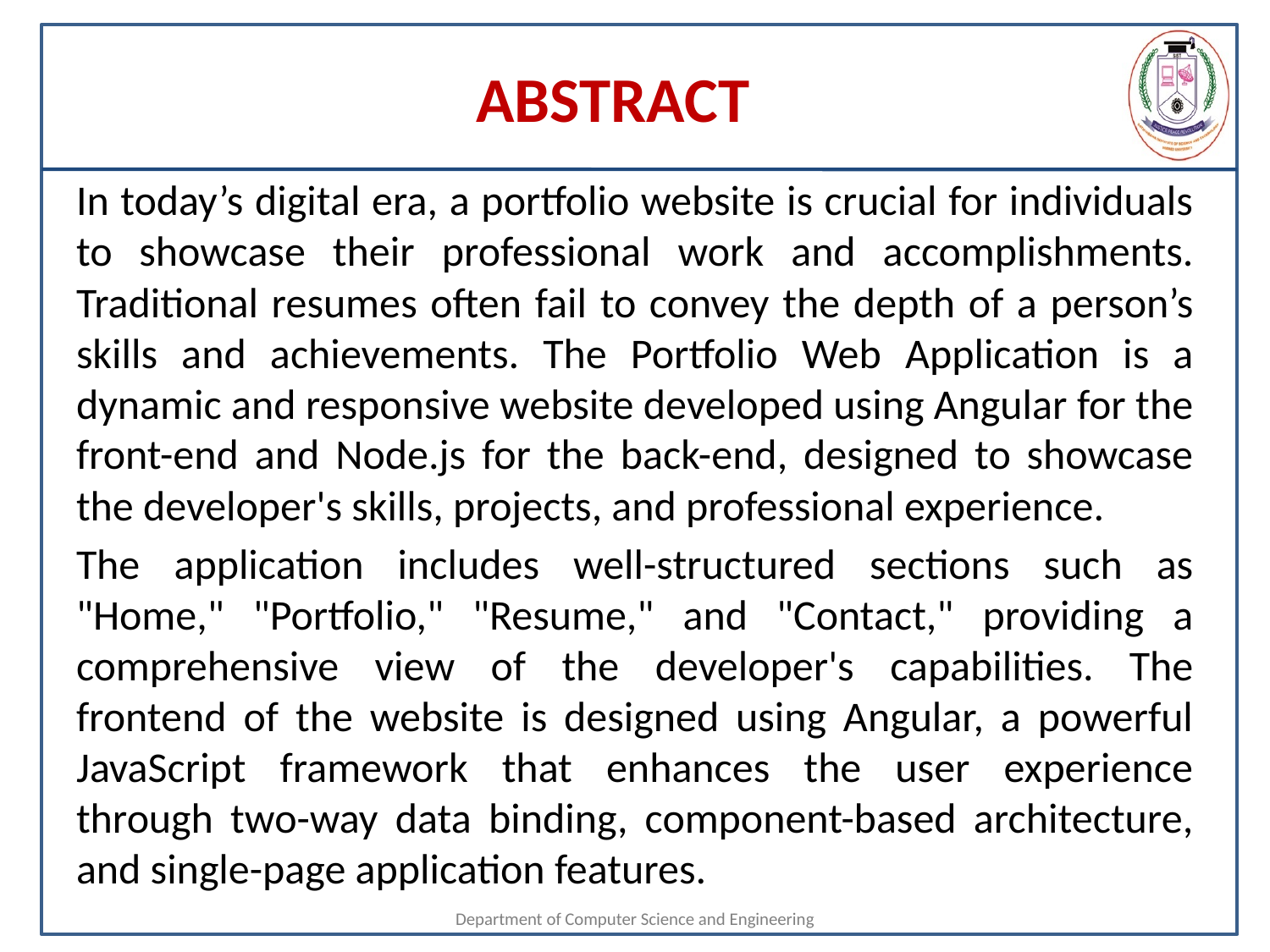

# ABSTRACT

In today’s digital era, a portfolio website is crucial for individuals to showcase their professional work and accomplishments. Traditional resumes often fail to convey the depth of a person’s skills and achievements. The Portfolio Web Application is a dynamic and responsive website developed using Angular for the front-end and Node.js for the back-end, designed to showcase the developer's skills, projects, and professional experience.
The application includes well-structured sections such as "Home," "Portfolio," "Resume," and "Contact," providing a comprehensive view of the developer's capabilities. The frontend of the website is designed using Angular, a powerful JavaScript framework that enhances the user experience through two-way data binding, component-based architecture, and single-page application features.

4
Department of Computer Science and Engineering